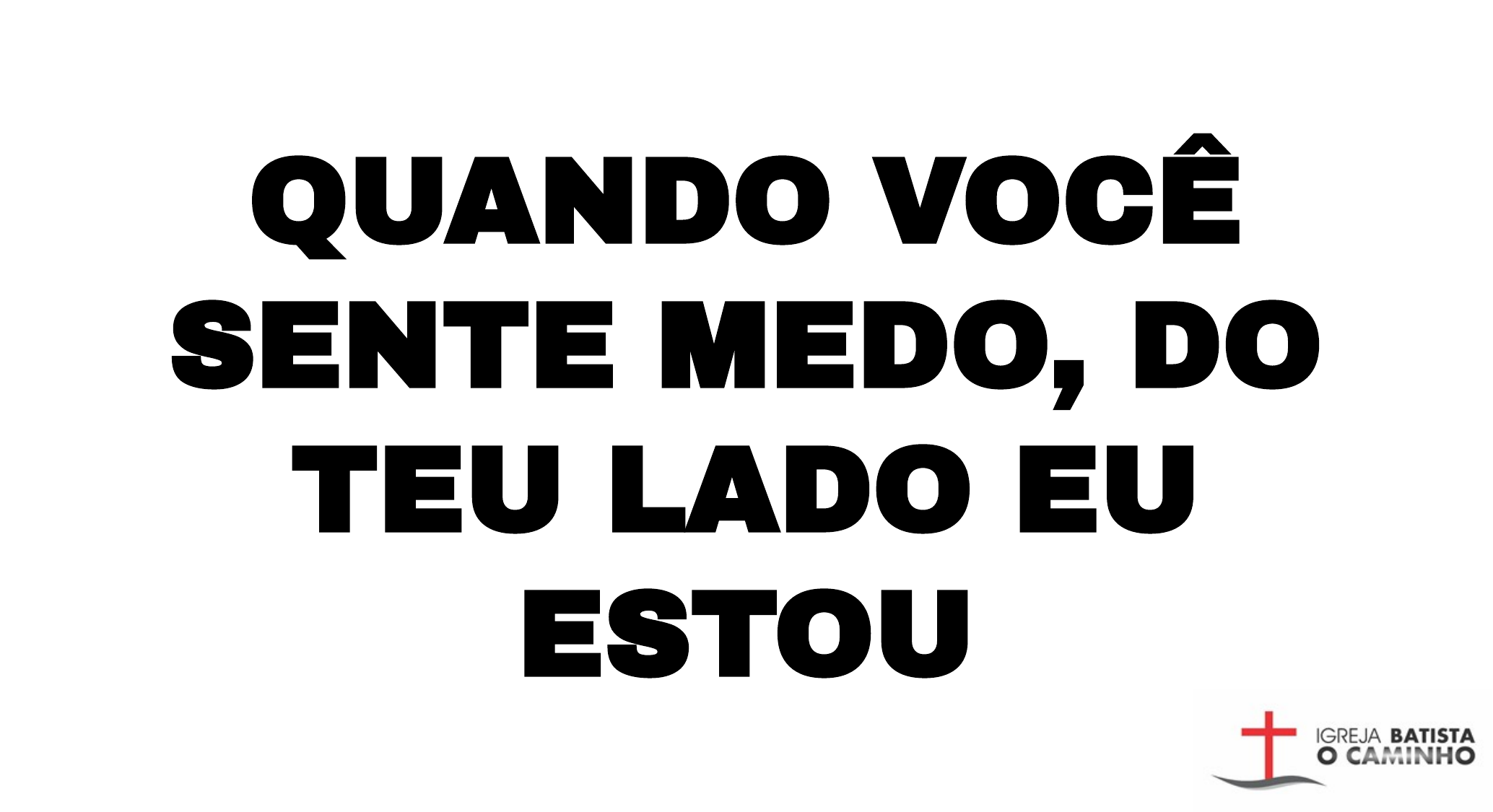

QUANDO VOCÊ SENTE MEDO, DO TEU LADO EU ESTOU